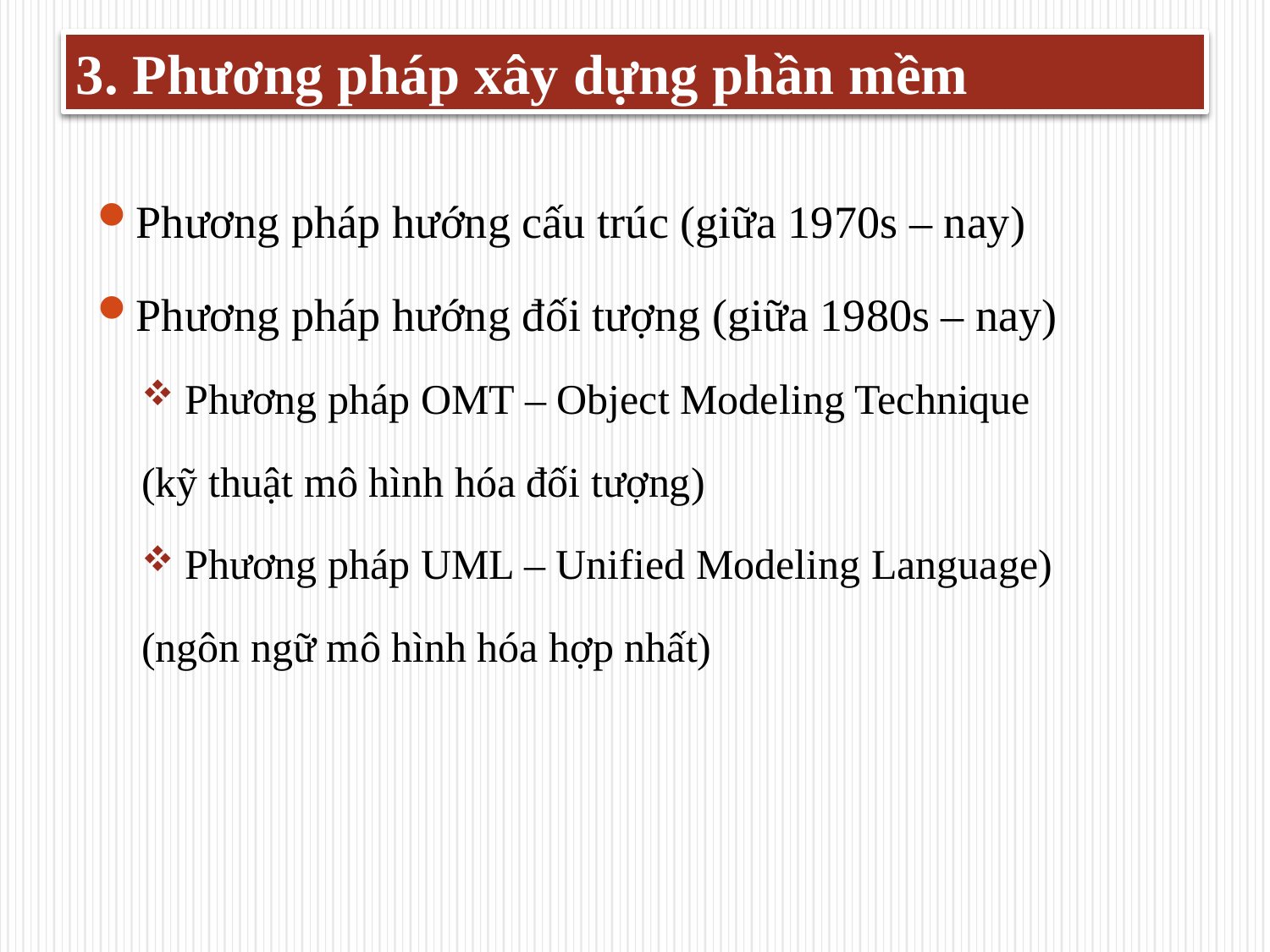

3. Phương pháp xây dựng phần mềm
Phương pháp hướng cấu trúc (giữa 1970s – nay)
Phương pháp hướng đối tượng (giữa 1980s – nay)
 Phương pháp OMT – Object Modeling Technique
(kỹ thuật mô hình hóa đối tượng)
 Phương pháp UML – Unified Modeling Language)
(ngôn ngữ mô hình hóa hợp nhất)